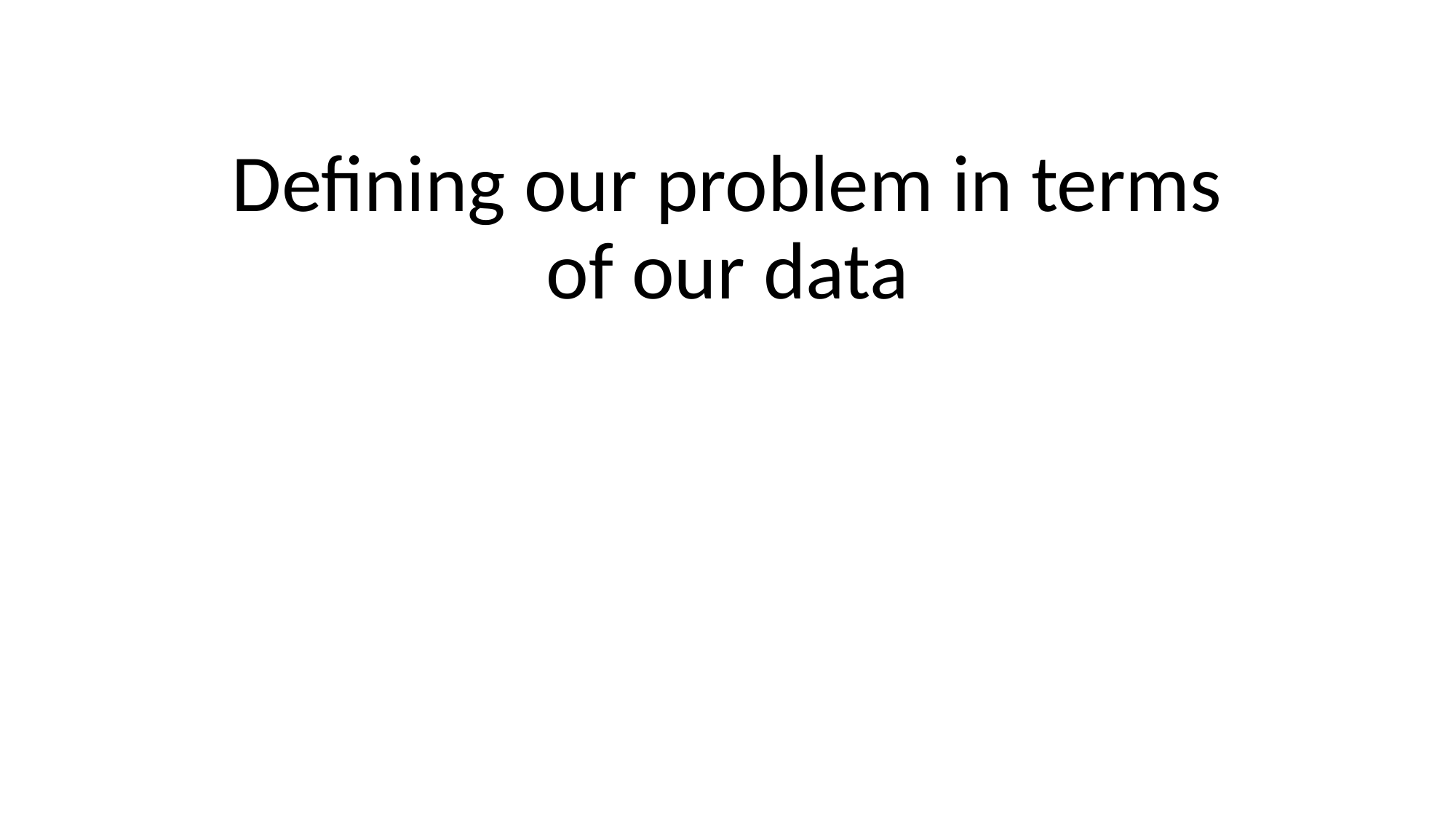

# Defining our problem in terms of our data